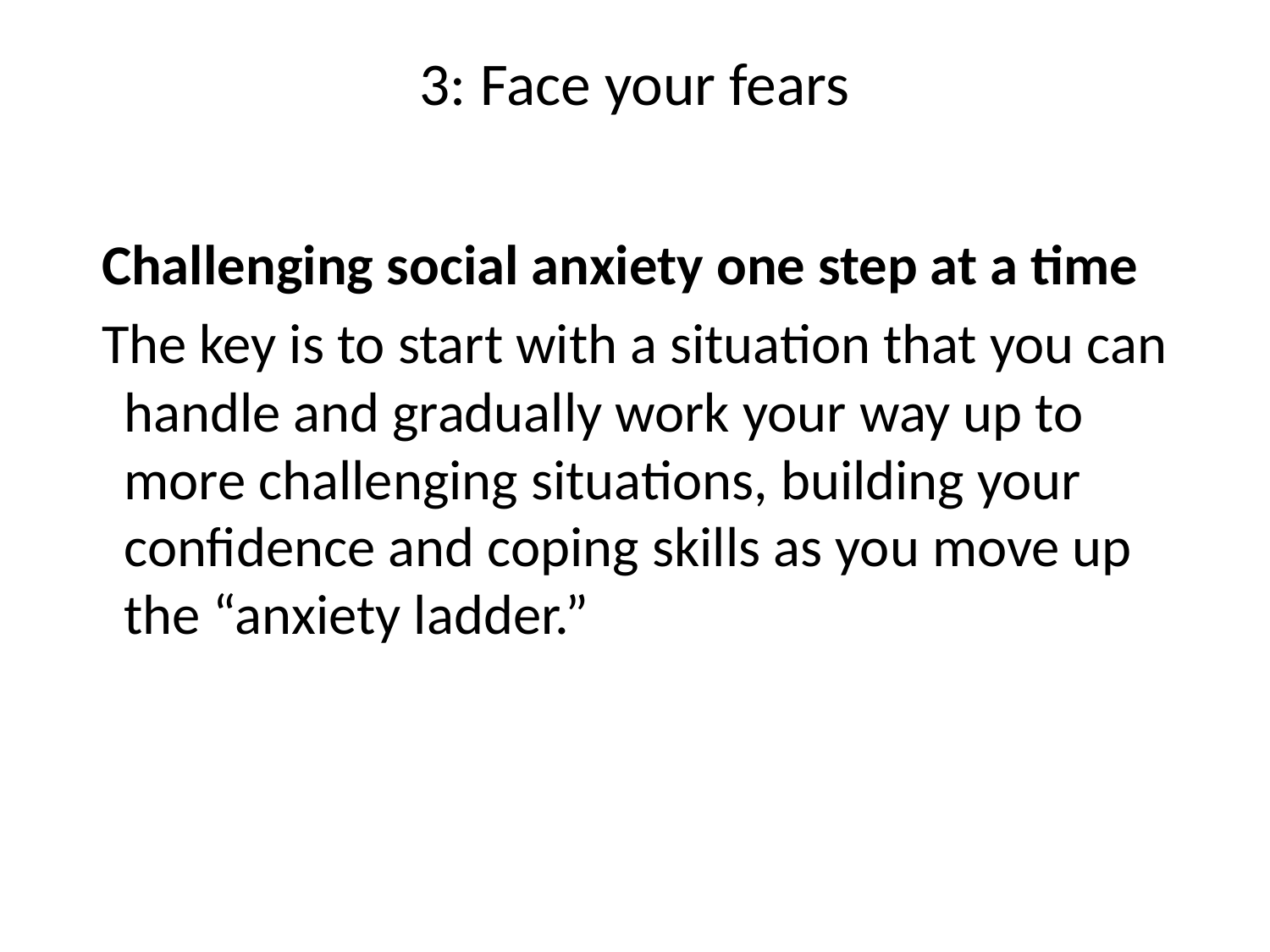

# 3: Face your fears
  Challenging social anxiety one step at a time
  The key is to start with a situation that you can handle and gradually work your way up to more challenging situations, building your confidence and coping skills as you move up the “anxiety ladder.”